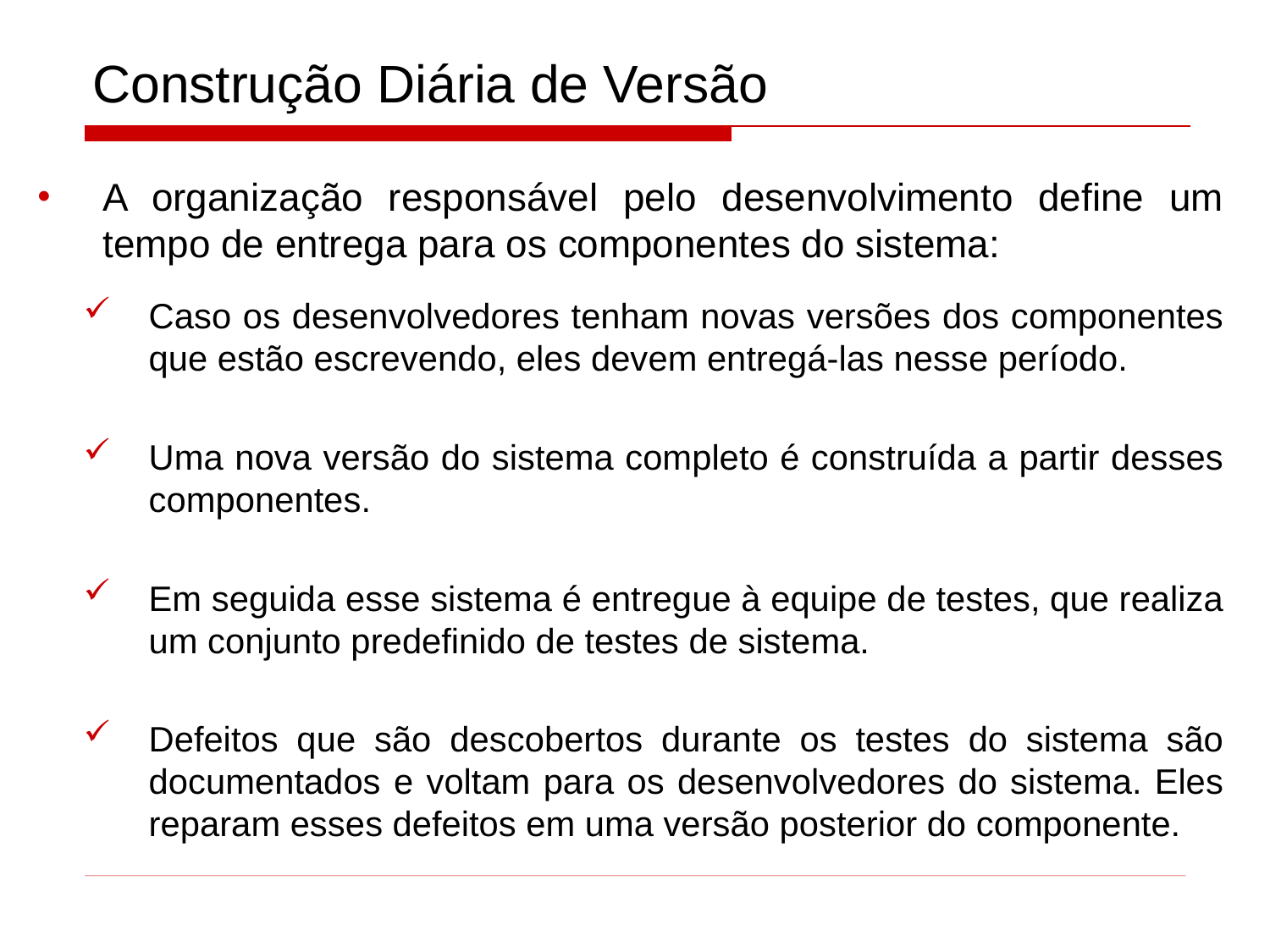

# Construção Diária de Versão
A organização responsável pelo desenvolvimento define um tempo de entrega para os componentes do sistema:
Caso os desenvolvedores tenham novas versões dos componentes que estão escrevendo, eles devem entregá-las nesse período.

Uma nova versão do sistema completo é construída a partir desses componentes.

Em seguida esse sistema é entregue à equipe de testes, que realiza um conjunto predefinido de testes de sistema.

Defeitos que são descobertos durante os testes do sistema são documentados e voltam para os desenvolvedores do sistema. Eles reparam esses defeitos em uma versão posterior do componente.